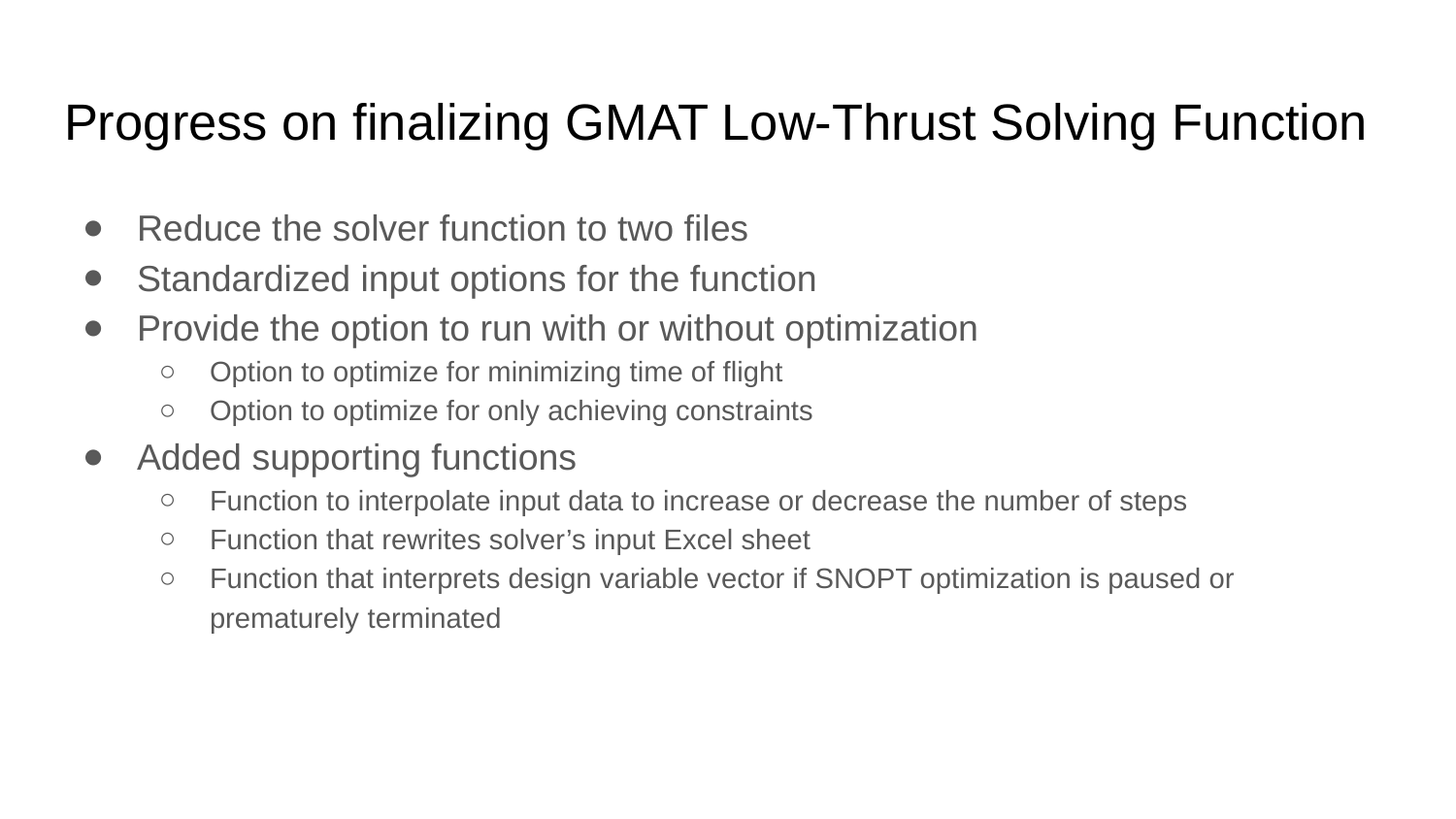

# Progress on finalizing GMAT Low-Thrust Solving Function
Reduce the solver function to two files
Standardized input options for the function
Provide the option to run with or without optimization
Option to optimize for minimizing time of flight
Option to optimize for only achieving constraints
Added supporting functions
Function to interpolate input data to increase or decrease the number of steps
Function that rewrites solver’s input Excel sheet
Function that interprets design variable vector if SNOPT optimization is paused or prematurely terminated